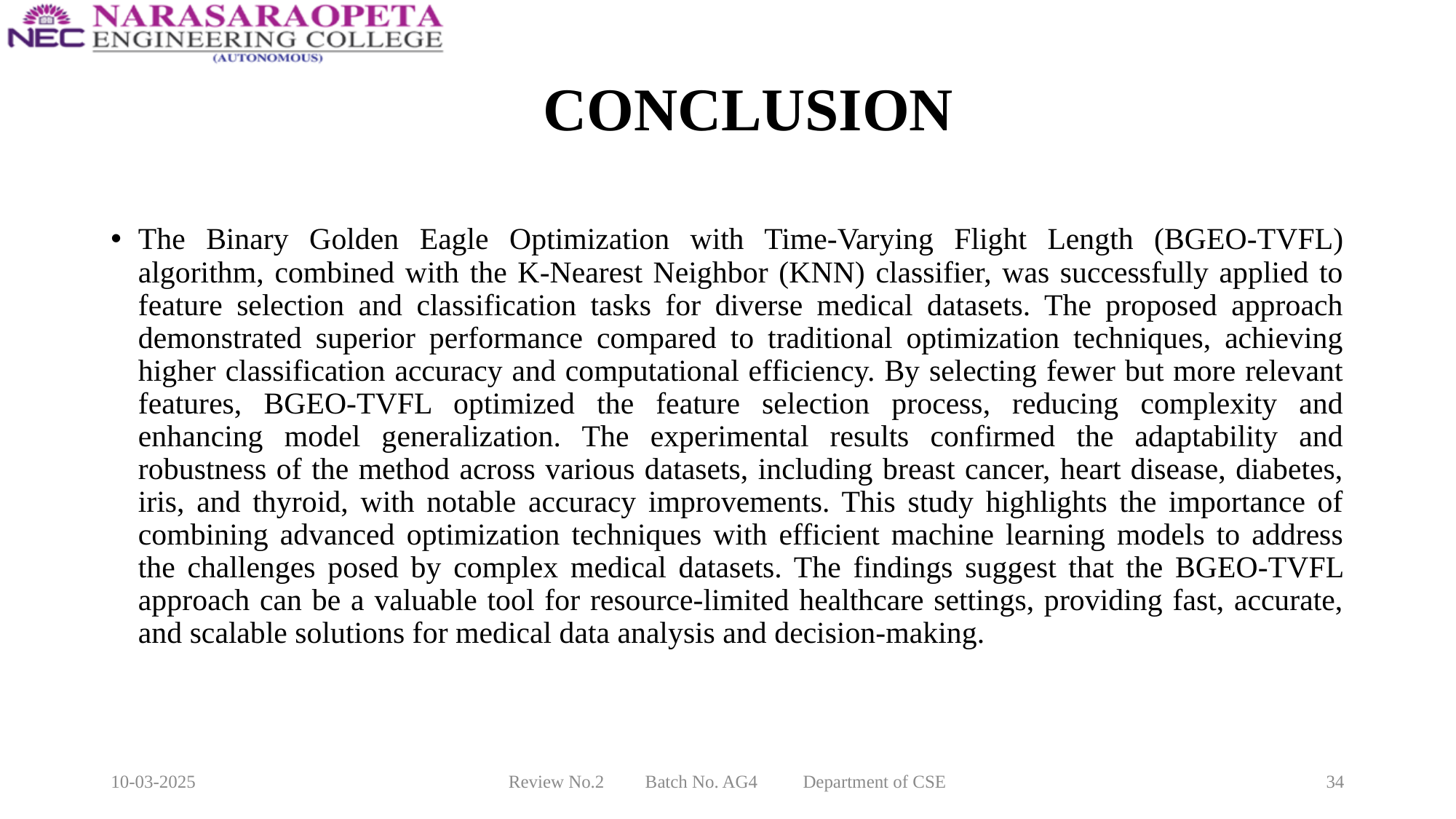

# CONCLUSION
The Binary Golden Eagle Optimization with Time-Varying Flight Length (BGEO-TVFL) algorithm, combined with the K-Nearest Neighbor (KNN) classifier, was successfully applied to feature selection and classification tasks for diverse medical datasets. The proposed approach demonstrated superior performance compared to traditional optimization techniques, achieving higher classification accuracy and computational efficiency. By selecting fewer but more relevant features, BGEO-TVFL optimized the feature selection process, reducing complexity and enhancing model generalization. The experimental results confirmed the adaptability and robustness of the method across various datasets, including breast cancer, heart disease, diabetes, iris, and thyroid, with notable accuracy improvements. This study highlights the importance of combining advanced optimization techniques with efficient machine learning models to address the challenges posed by complex medical datasets. The findings suggest that the BGEO-TVFL approach can be a valuable tool for resource-limited healthcare settings, providing fast, accurate, and scalable solutions for medical data analysis and decision-making.
10-03-2025
Review No.2         Batch No. AG4          Department of CSE
34